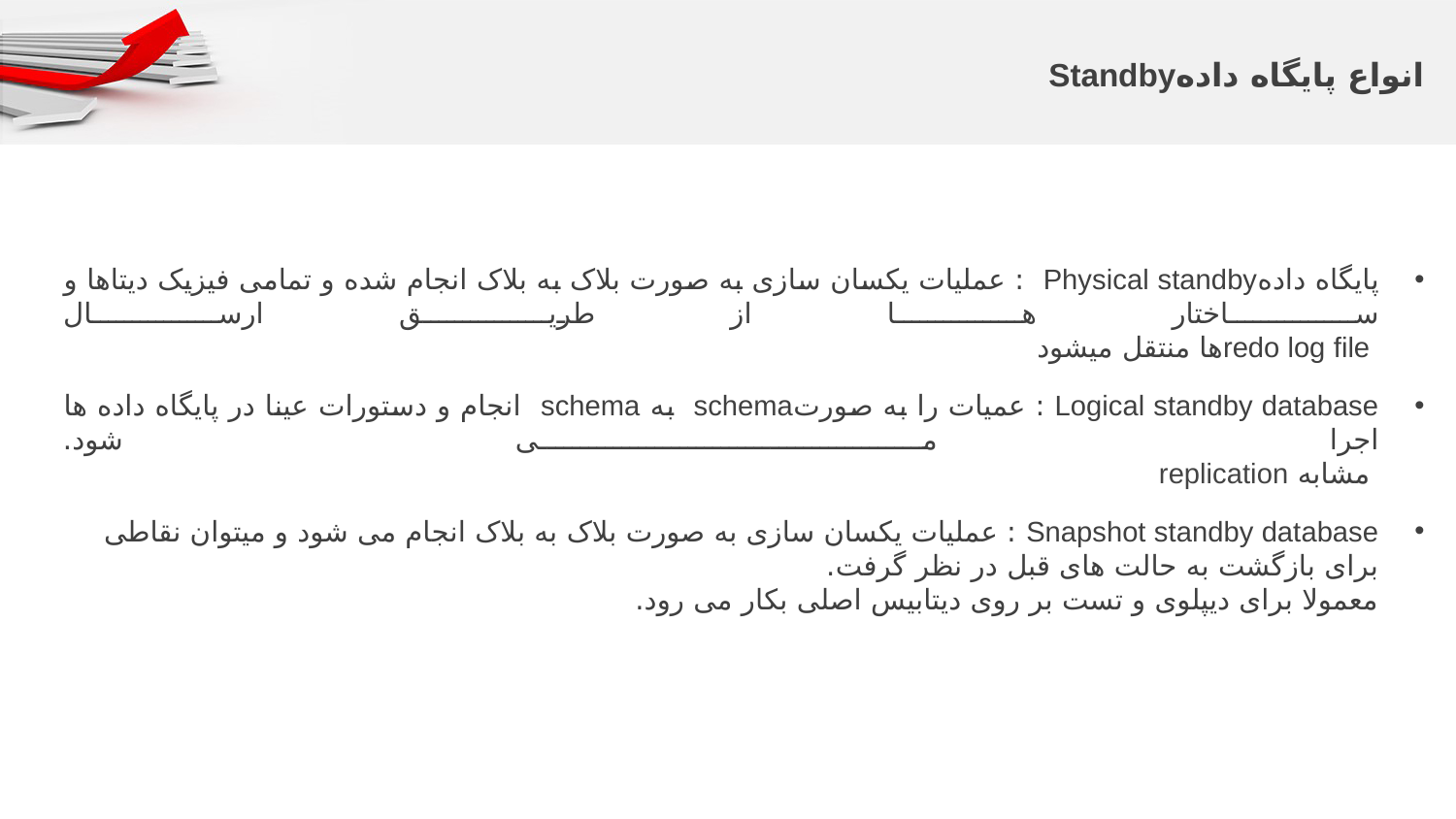

# انواع پایگاه دادهStandby

پایگاه دادهPhysical standby  : عملیات یکسان سازی به صورت بلاک به بلاک انجام شده و تمامی فیزیک دیتاها و ساختار ها از طریق ارسال
 redo log fileها منتقل میشود
Logical standby database : عمیات را به صورتschema  به schema  انجام و دستورات عینا در پایگاه داده ها اجرا می شود.
 مشابه replication
Snapshot standby database : عملیات یکسان سازی به صورت بلاک به بلاک انجام می شود و میتوان نقاطی برای بازگشت به حالت های قبل در نظر گرفت.
معمولا برای دیپلوی و تست بر روی دیتابیس اصلی بکار می رود.